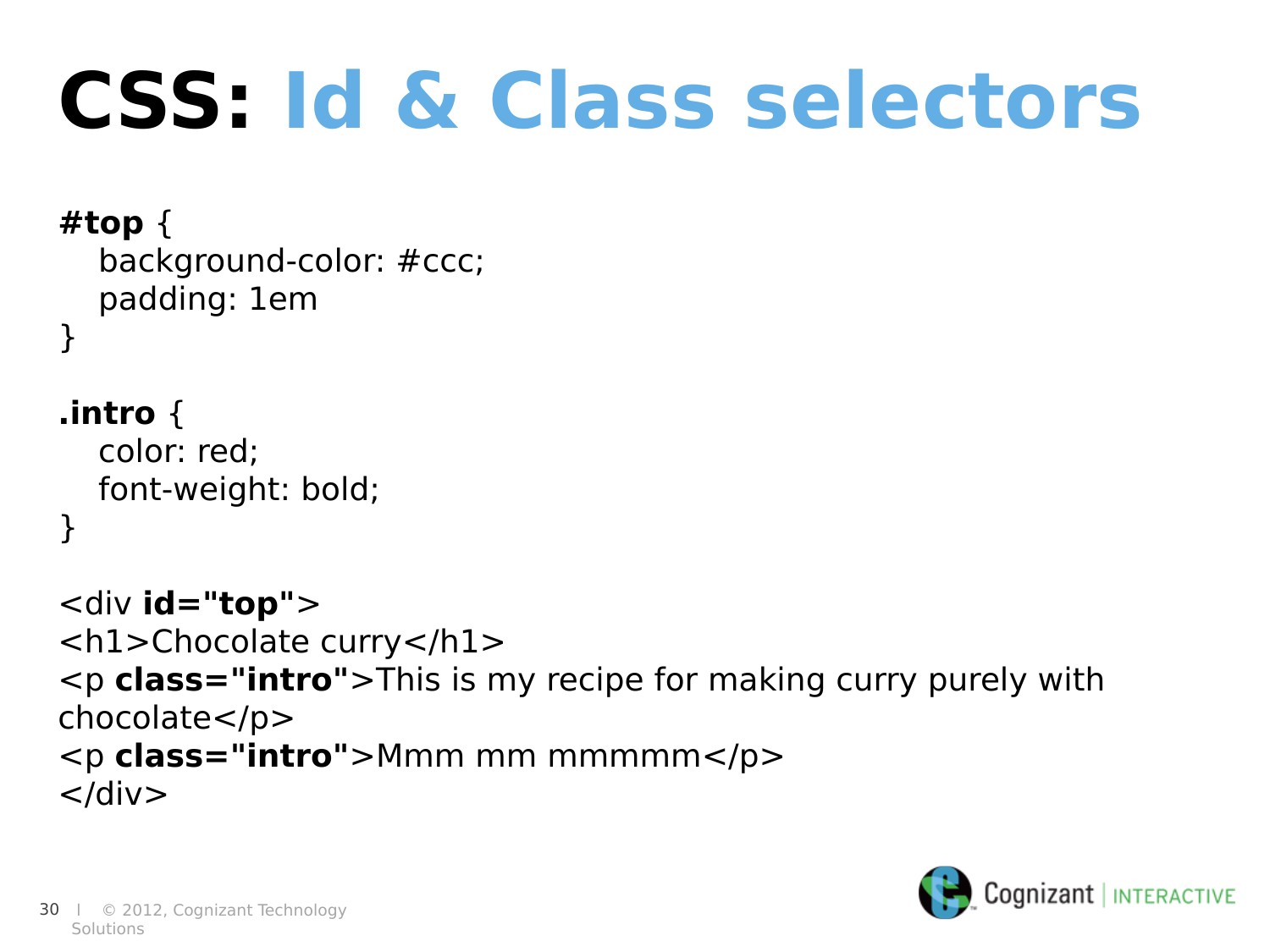

CSS: Id & Class selectors
#top {
    background-color: #ccc;
    padding: 1em
}
.intro {
    color: red;
    font-weight: bold;
}
<div id="top">
<h1>Chocolate curry</h1>
<p class="intro">This is my recipe for making curry purely with chocolate</p>
<p class="intro">Mmm mm mmmmm</p>
</div>